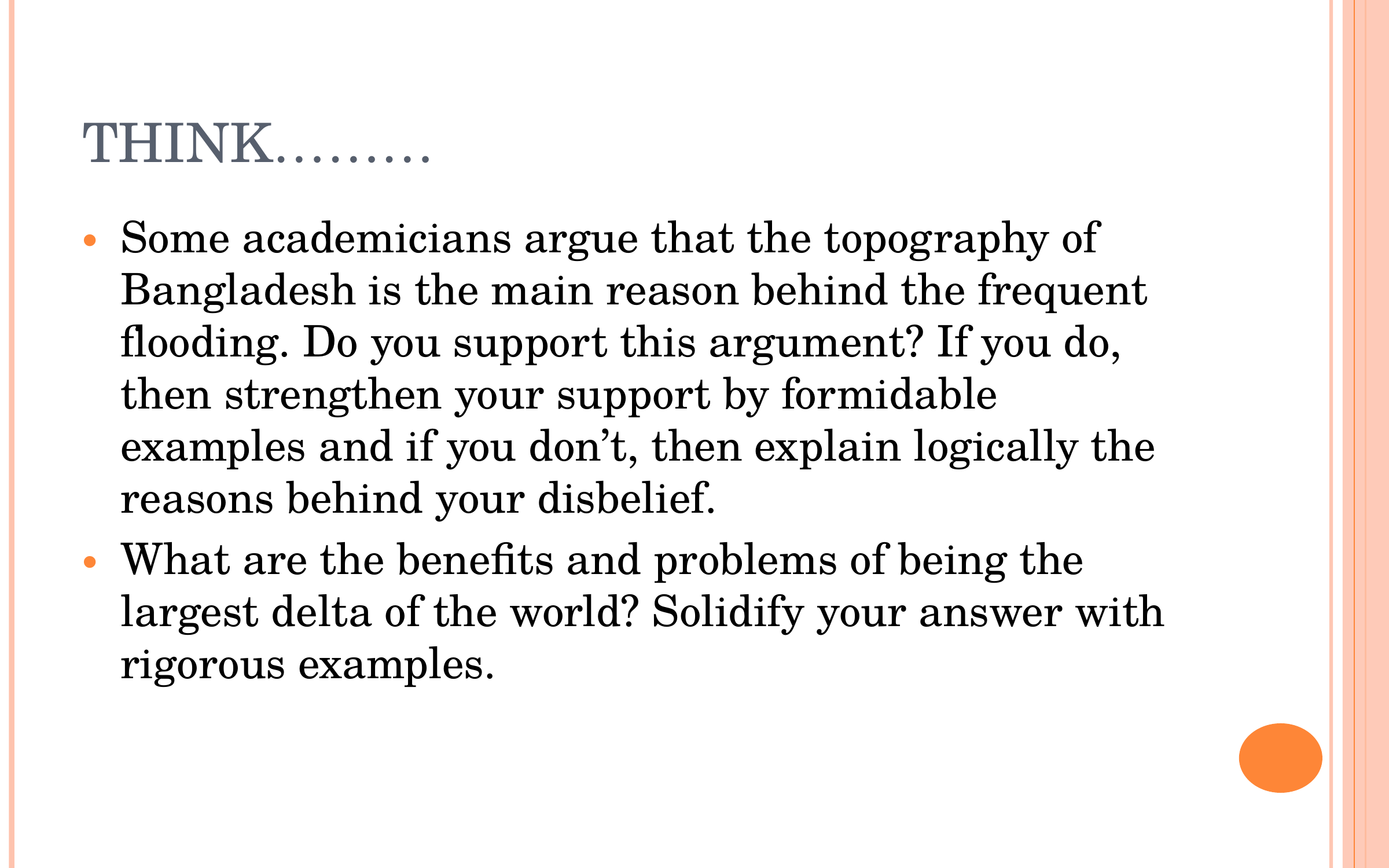

# THINK………
Some academicians argue that the topography of Bangladesh is the main reason behind the frequent flooding. Do you support this argument? If you do, then strengthen your support by formidable examples and if you don’t, then explain logically the reasons behind your disbelief.
What are the benefits and problems of being the largest delta of the world? Solidify your answer with rigorous examples.